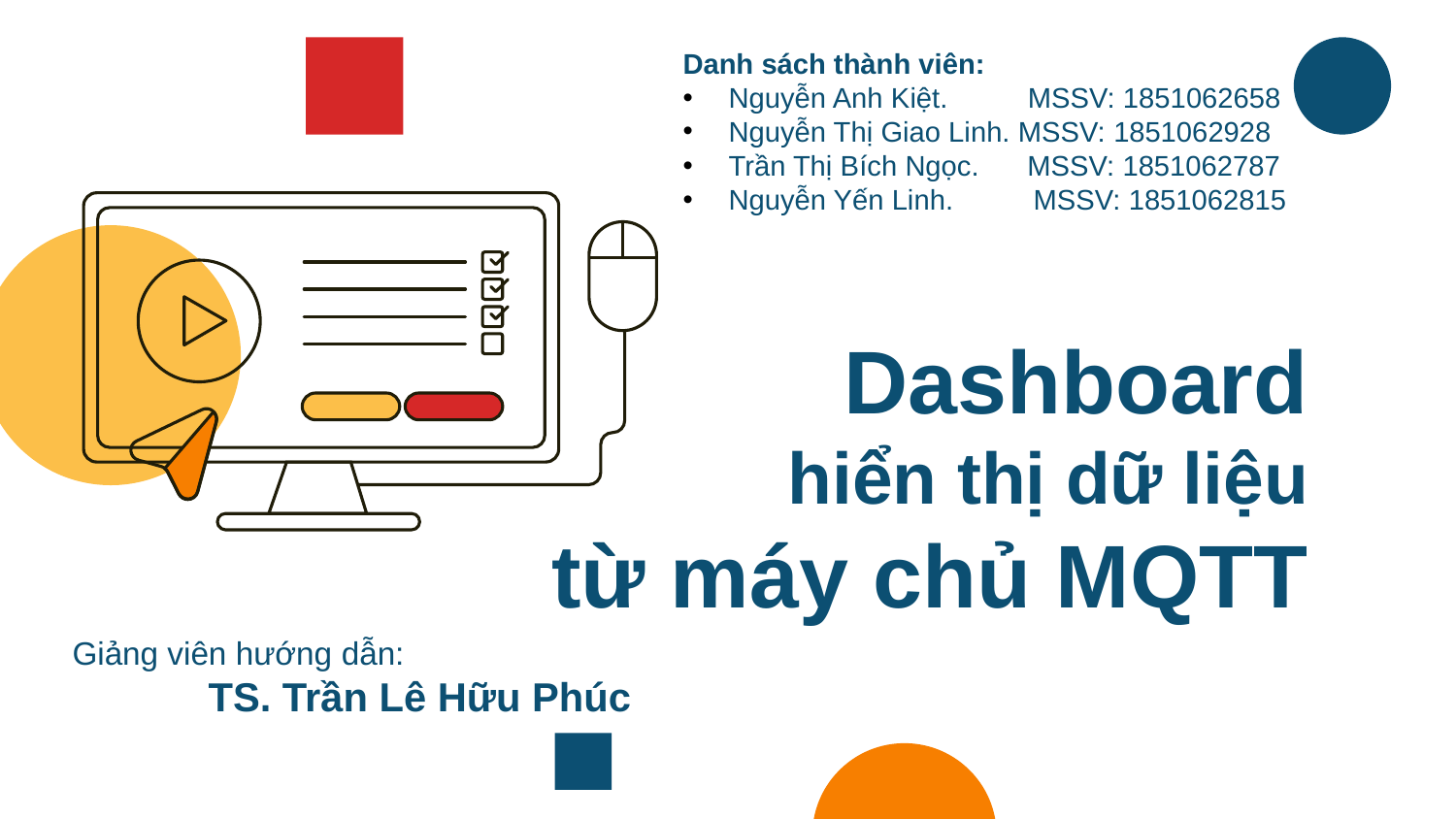

Danh sách thành viên:
Nguyễn Anh Kiệt.          MSSV: 1851062658
Nguyễn Thị Giao Linh. MSSV: 1851062928
Trần Thị Bích Ngọc.      MSSV: 1851062787
Nguyễn Yến Linh.          MSSV: 1851062815

# Dashboard hiển thị dữ liệu từ máy chủ MQTT
Giảng viên hướng dẫn:
TS. Trần Lê Hữu Phúc